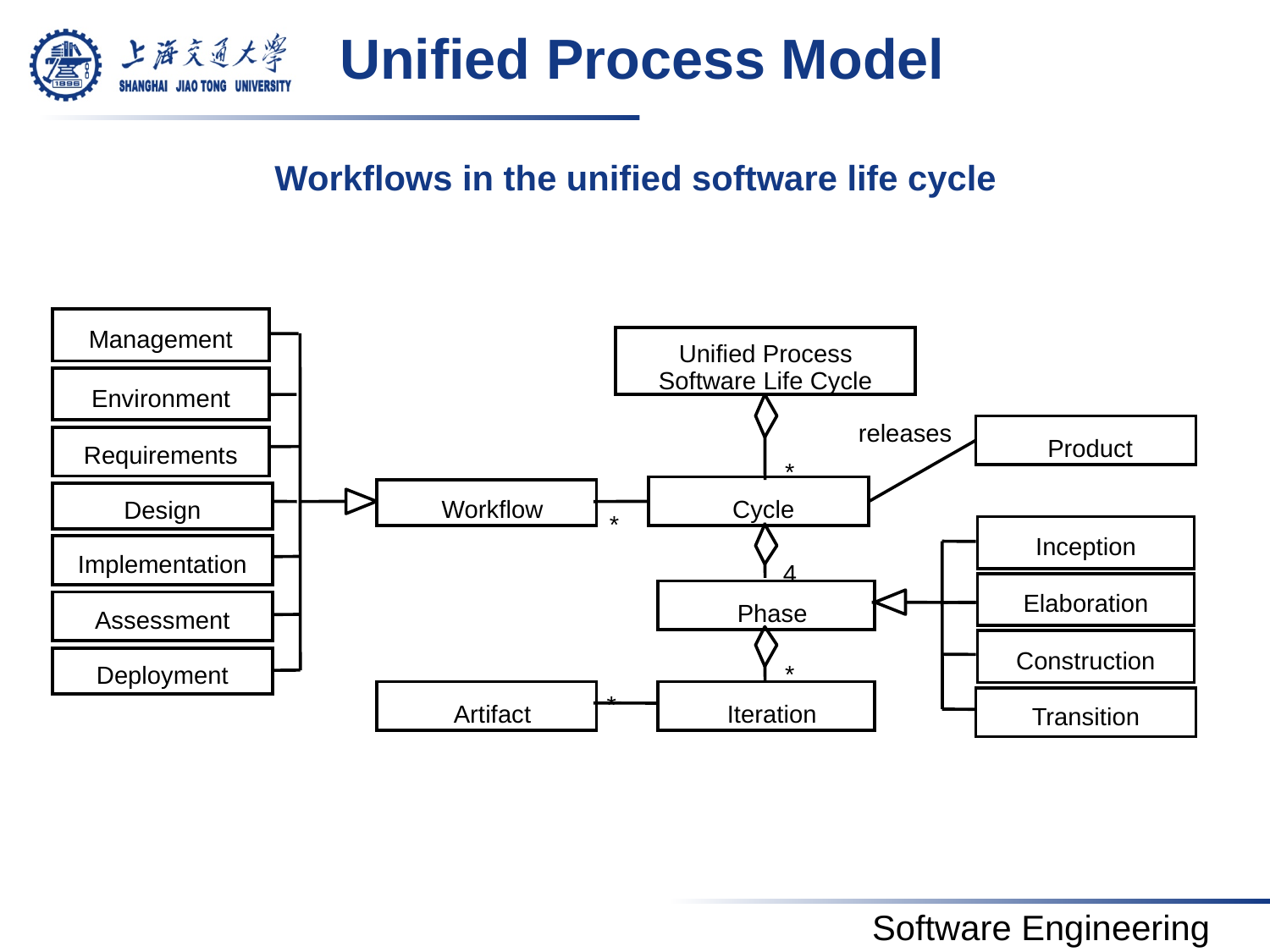

Unified Process Model
# Workflows in the unified software life cycle

Management

Unified Process
Software Life Cycle

Environment

releases

Requirements
Product

*

Design

Workflow
Cycle

*

Inception

Implementation

4

Elaboration

Assessment
Phase

Construction

Deployment

*

Transition
*
Artifact
Iteration